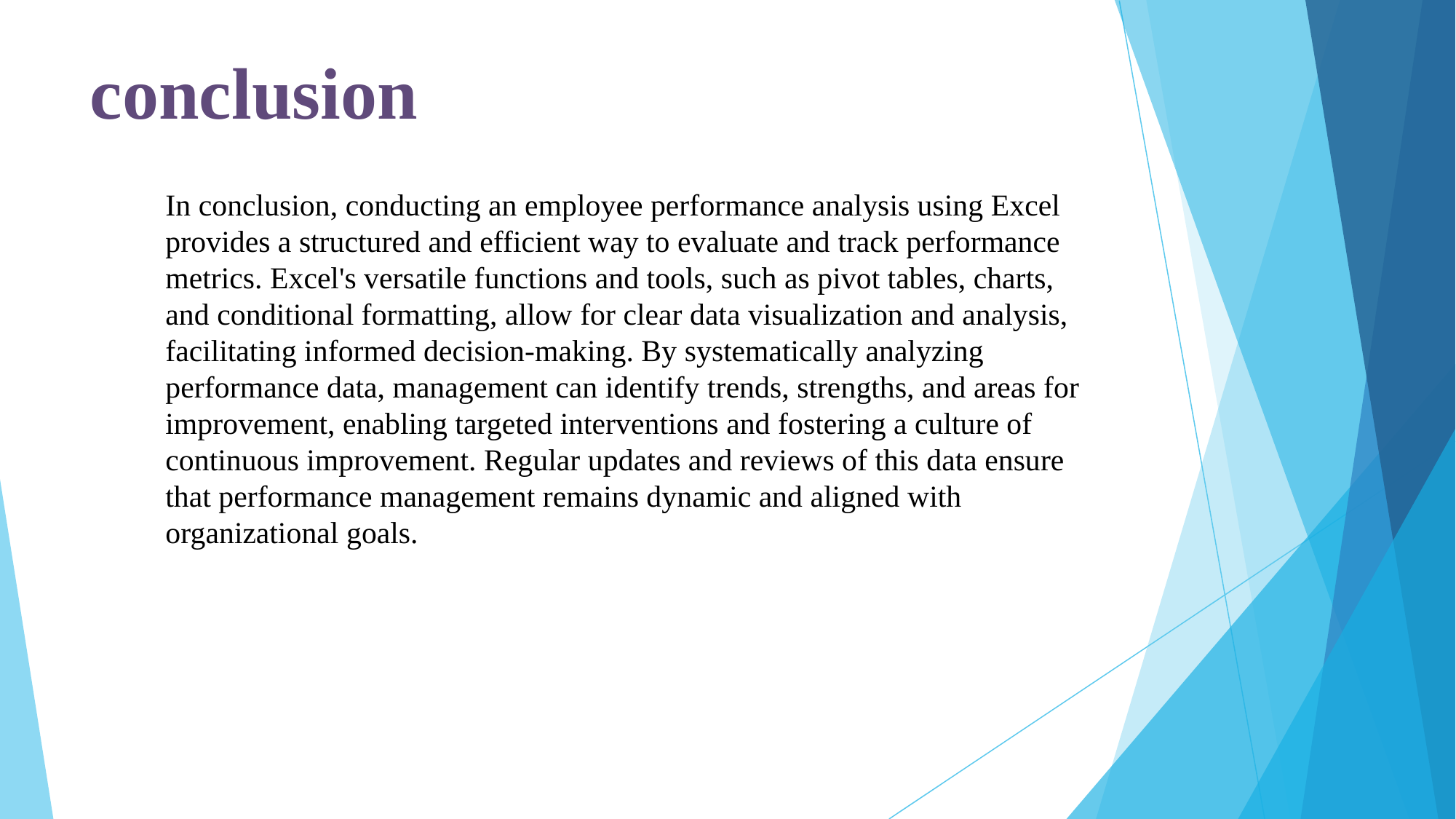

# conclusion
In conclusion, conducting an employee performance analysis using Excel provides a structured and efficient way to evaluate and track performance metrics. Excel's versatile functions and tools, such as pivot tables, charts, and conditional formatting, allow for clear data visualization and analysis, facilitating informed decision-making. By systematically analyzing performance data, management can identify trends, strengths, and areas for improvement, enabling targeted interventions and fostering a culture of continuous improvement. Regular updates and reviews of this data ensure that performance management remains dynamic and aligned with organizational goals.